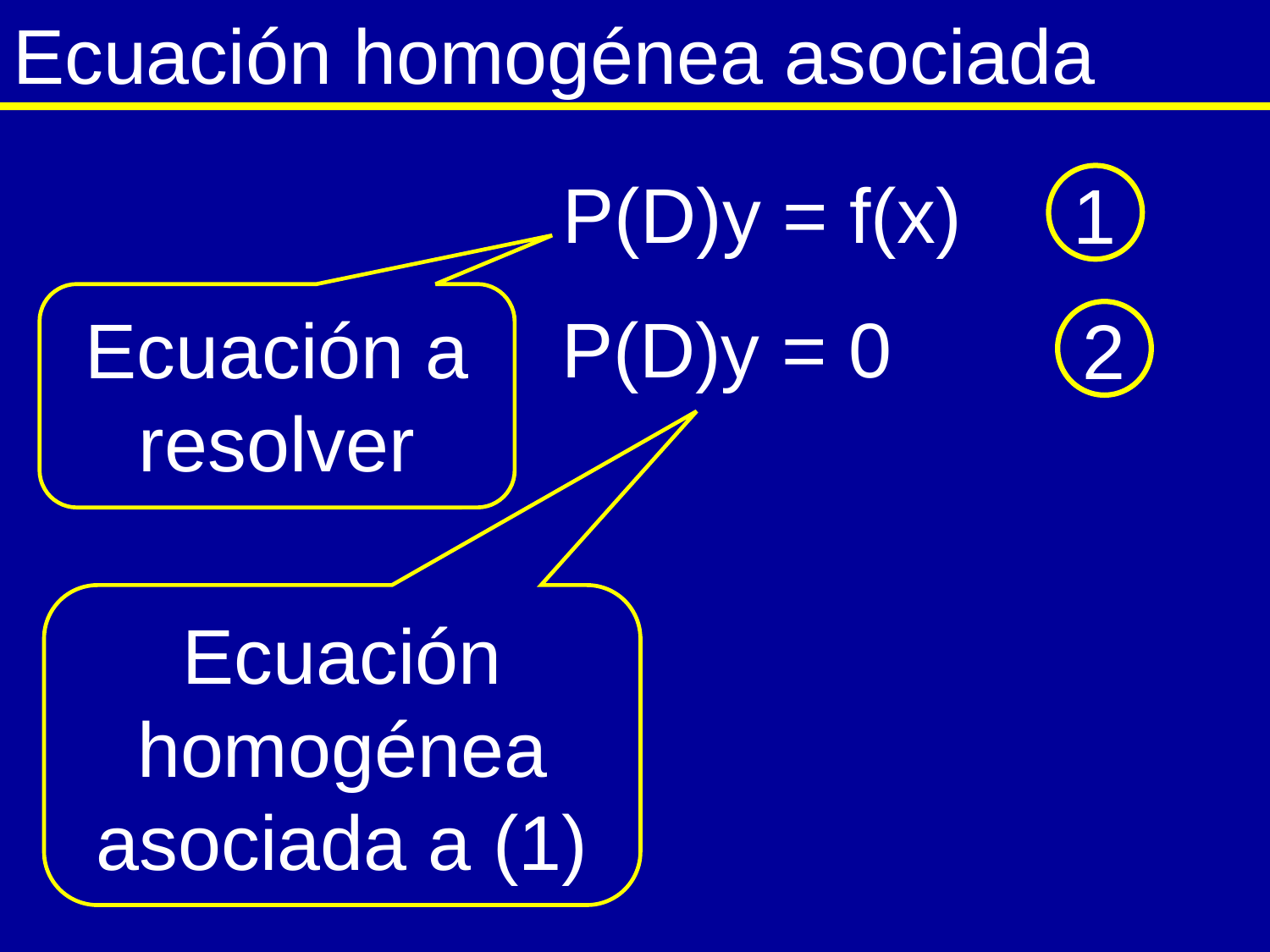

# Ecuación homogénea asociada

P(D)y = f(x)
1

Ecuación a resolver
P(D)y = 0
2

Ecuación homogénea asociada a (1)